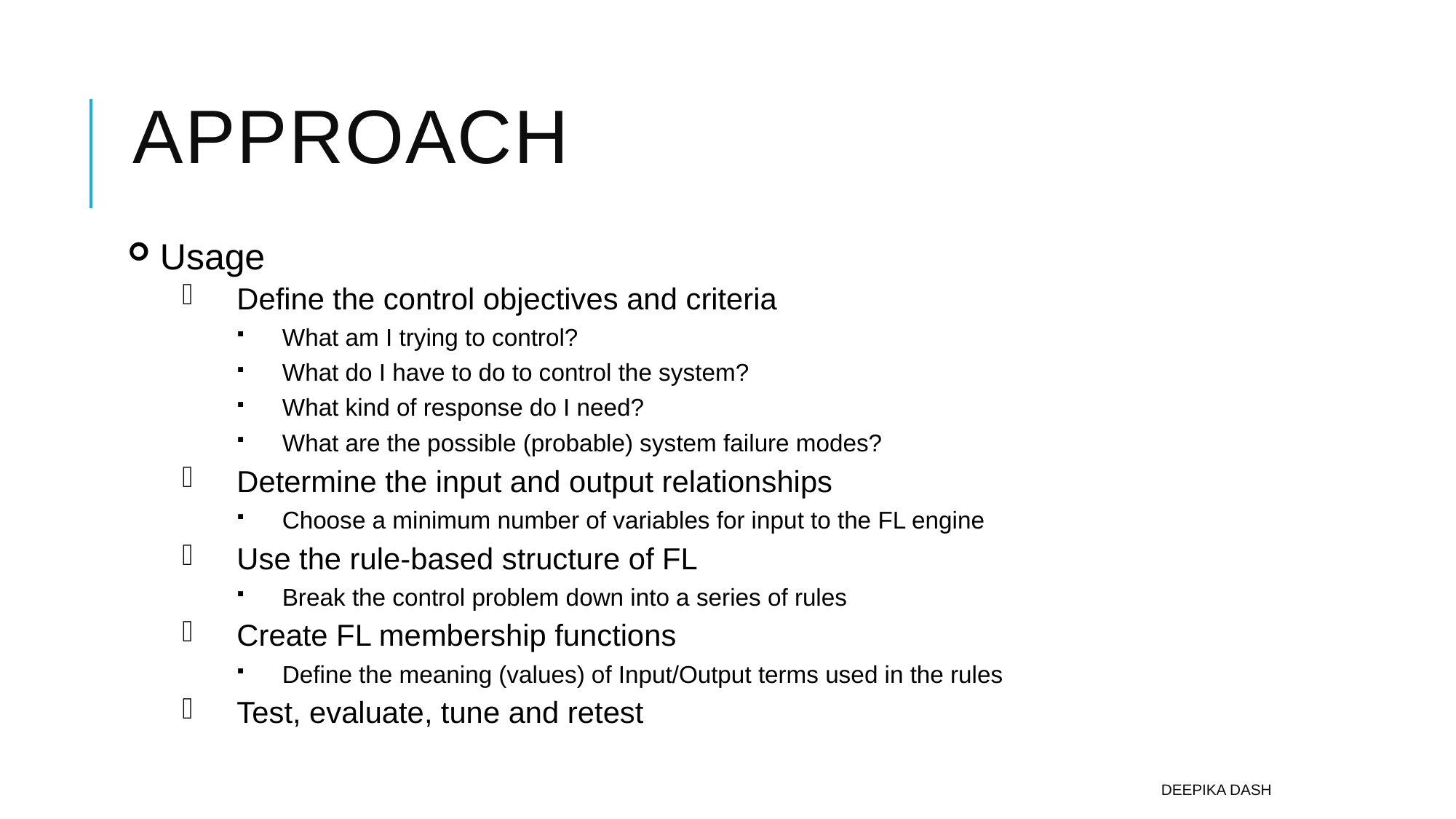

# APPROACH
Usage
Define the control objectives and criteria
What am I trying to control?
What do I have to do to control the system?
What kind of response do I need?
What are the possible (probable) system failure modes?
Determine the input and output relationships
Choose a minimum number of variables for input to the FL engine
Use the rule-based structure of FL
Break the control problem down into a series of rules
Create FL membership functions
Define the meaning (values) of Input/Output terms used in the rules
Test, evaluate, tune and retest

Deepika Dash